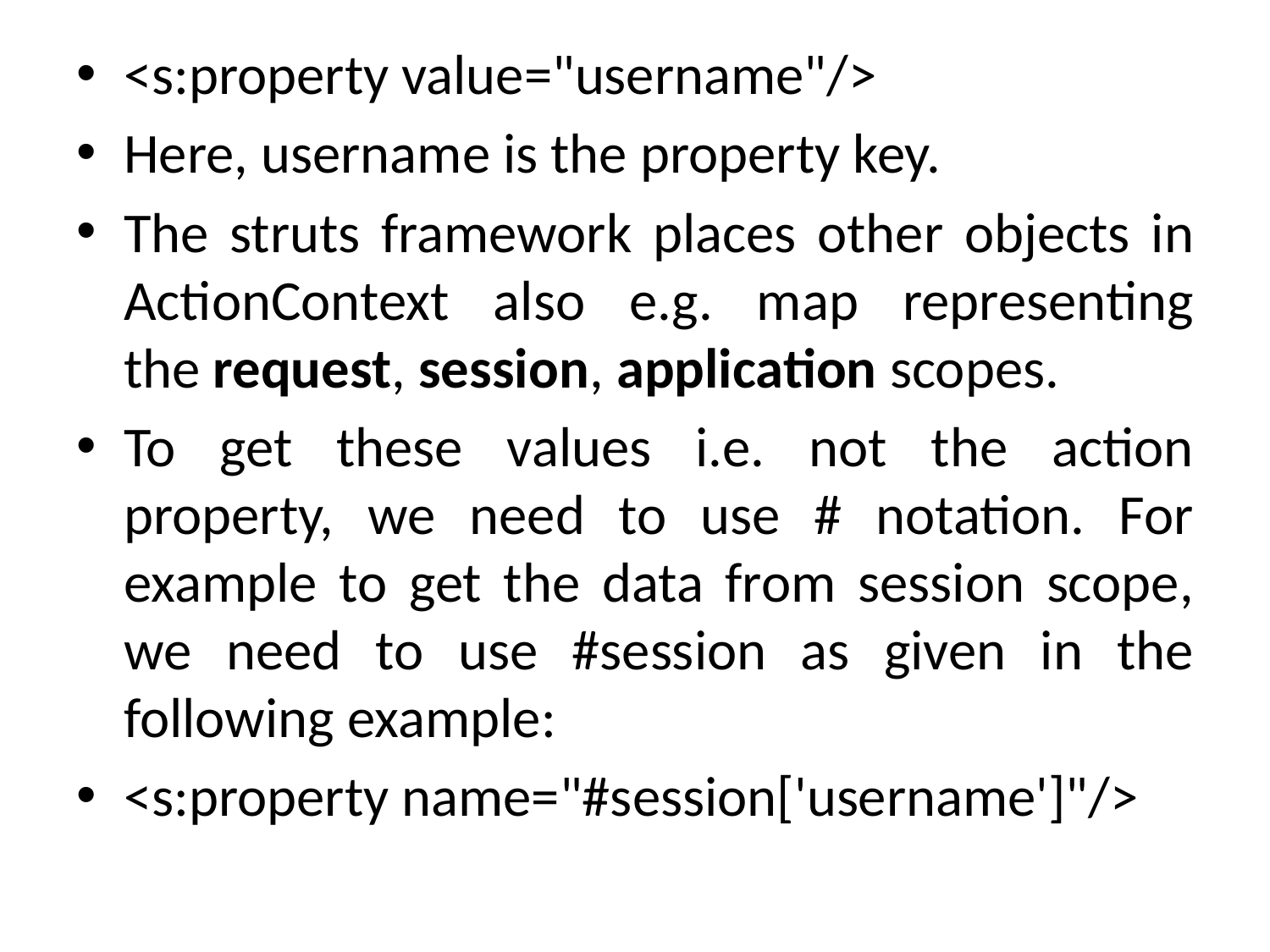

<s:property value="username"/>
Here, username is the property key.
The struts framework places other objects in ActionContext also e.g. map representing the request, session, application scopes.
To get these values i.e. not the action property, we need to use # notation. For example to get the data from session scope, we need to use #session as given in the following example:
<s:property name="#session['username']"/>